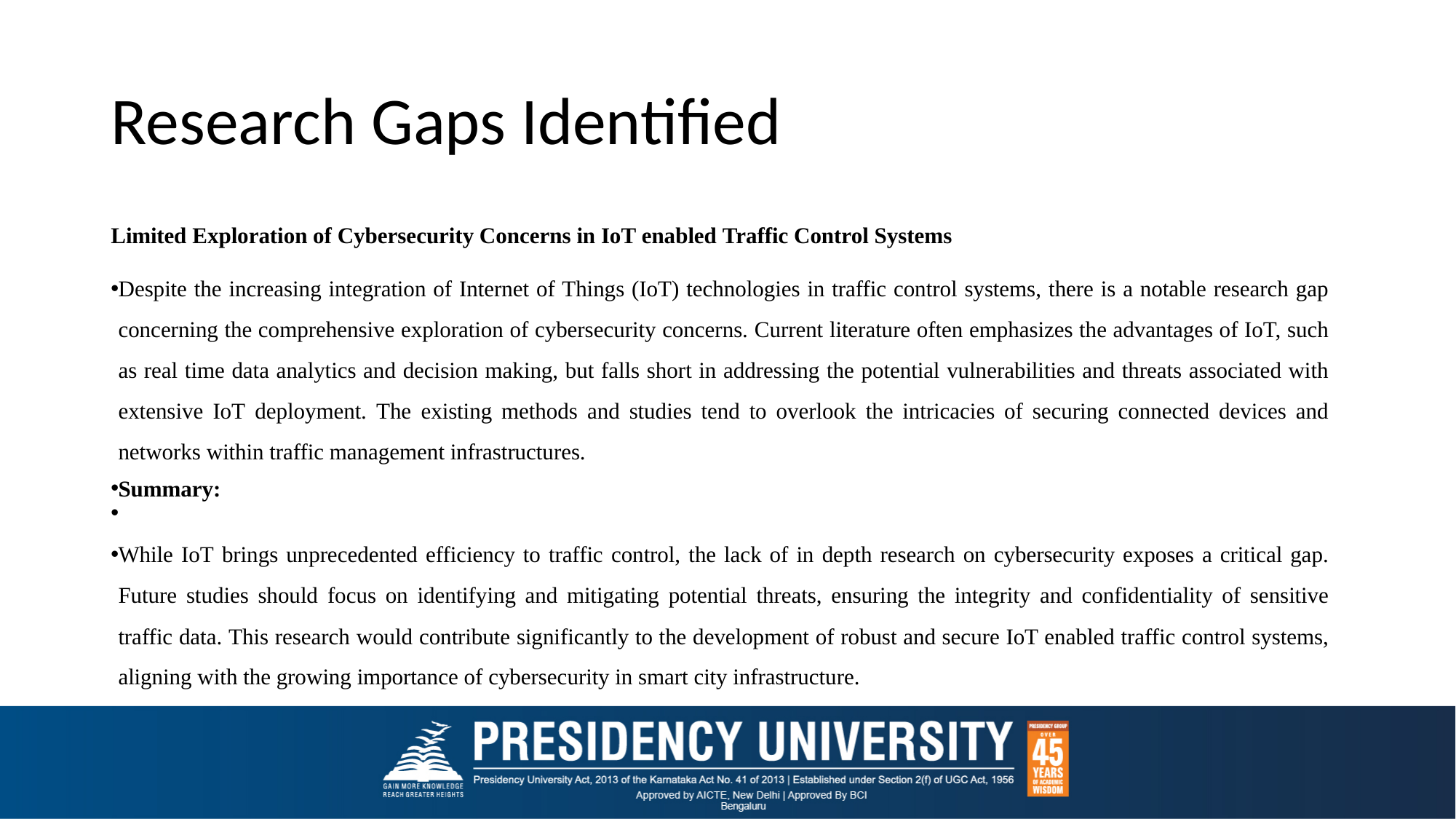

# Research Gaps Identified
Limited Exploration of Cybersecurity Concerns in IoT enabled Traffic Control Systems
Despite the increasing integration of Internet of Things (IoT) technologies in traffic control systems, there is a notable research gap concerning the comprehensive exploration of cybersecurity concerns. Current literature often emphasizes the advantages of IoT, such as real time data analytics and decision making, but falls short in addressing the potential vulnerabilities and threats associated with extensive IoT deployment. The existing methods and studies tend to overlook the intricacies of securing connected devices and networks within traffic management infrastructures.
Summary:

While IoT brings unprecedented efficiency to traffic control, the lack of in depth research on cybersecurity exposes a critical gap. Future studies should focus on identifying and mitigating potential threats, ensuring the integrity and confidentiality of sensitive traffic data. This research would contribute significantly to the development of robust and secure IoT enabled traffic control systems, aligning with the growing importance of cybersecurity in smart city infrastructure.